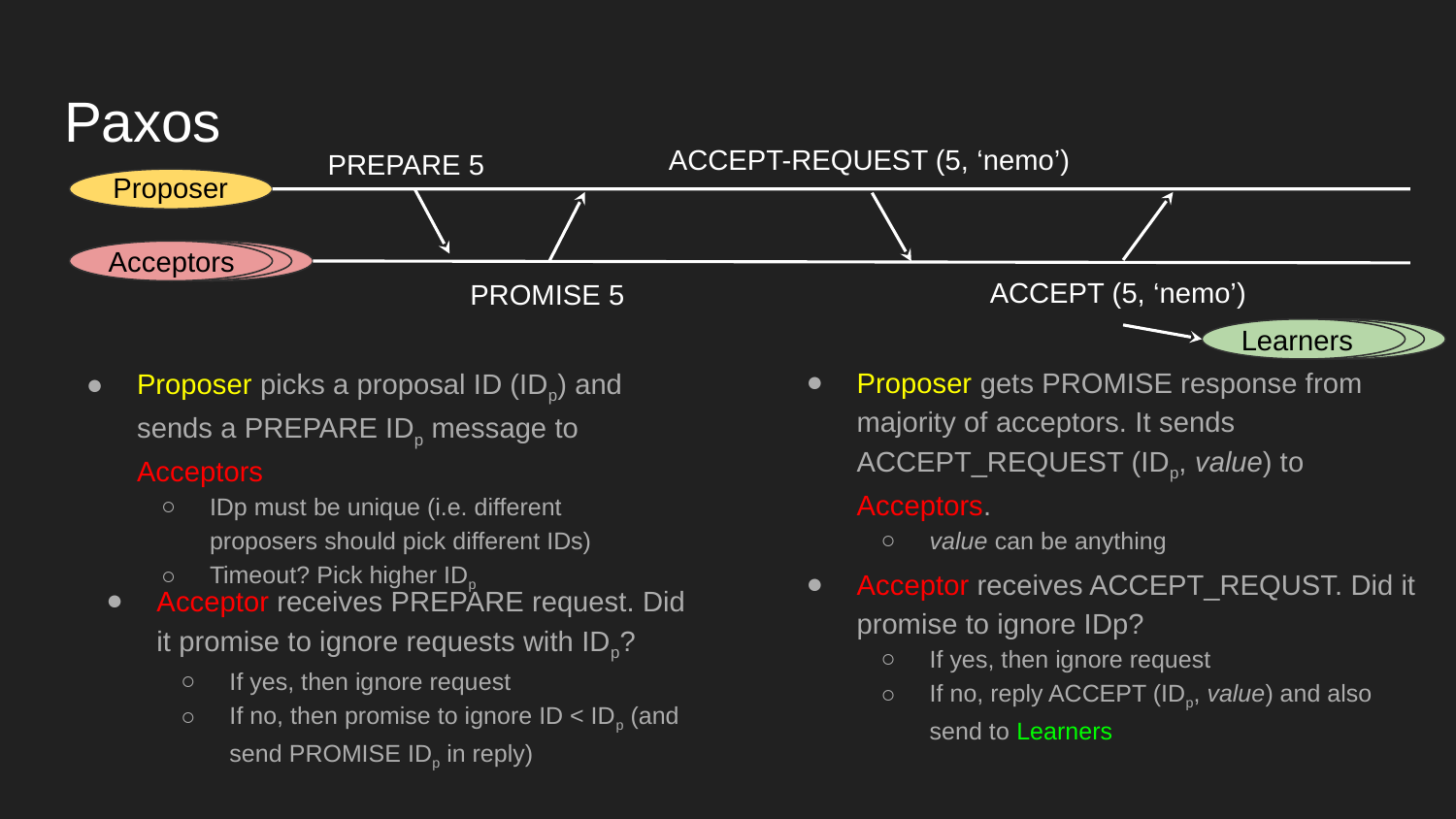

# Paxos
ACCEPT-REQUEST (5, ‘nemo’)
PREPARE 5
Proposer

ACCEPT (5, ‘nemo’)
PROMISE 5
Acceptors

Learners

Proposer picks a proposal ID (IDp) and sends a PREPARE IDp message to Acceptors
IDp must be unique (i.e. different proposers should pick different IDs)
Timeout? Pick higher IDp
Proposer gets PROMISE response from majority of acceptors. It sends ACCEPT_REQUEST (IDp, value) to Acceptors.
value can be anything
Acceptor receives ACCEPT_REQUST. Did it promise to ignore IDp?
If yes, then ignore request
If no, reply ACCEPT (IDp, value) and also send to Learners
Acceptor receives PREPARE request. Did it promise to ignore requests with IDp?
If yes, then ignore request
If no, then promise to ignore ID < IDp (and send PROMISE IDp in reply)